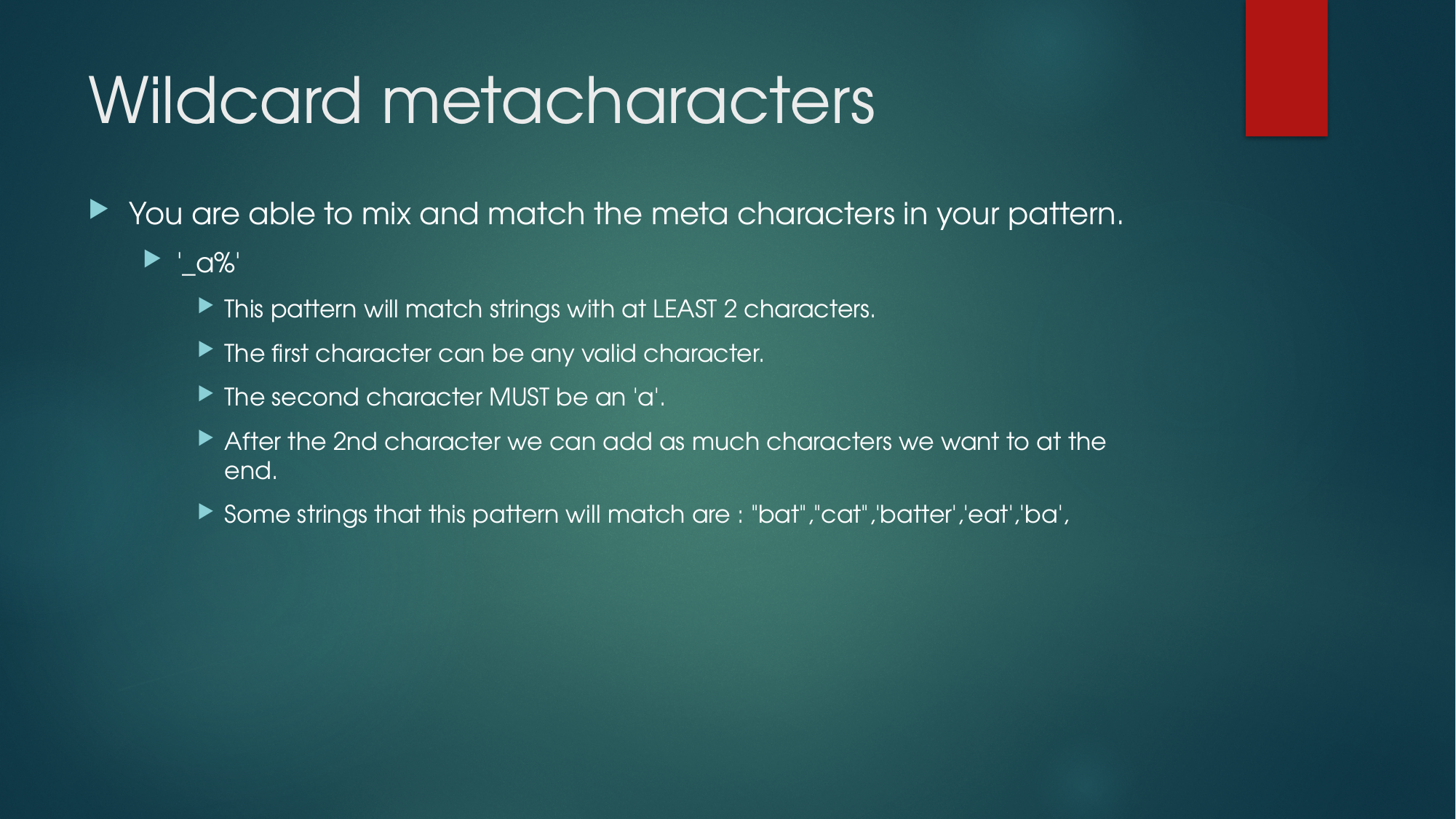

# Wildcard metacharacters
You are able to mix and match the meta characters in your pattern.
'_a%'
This pattern will match strings with at LEAST 2 characters.
The first character can be any valid character.
The second character MUST be an 'a'.
After the 2nd character we can add as much characters we want to at the end.
Some strings that this pattern will match are : "bat","cat",'batter','eat','ba',